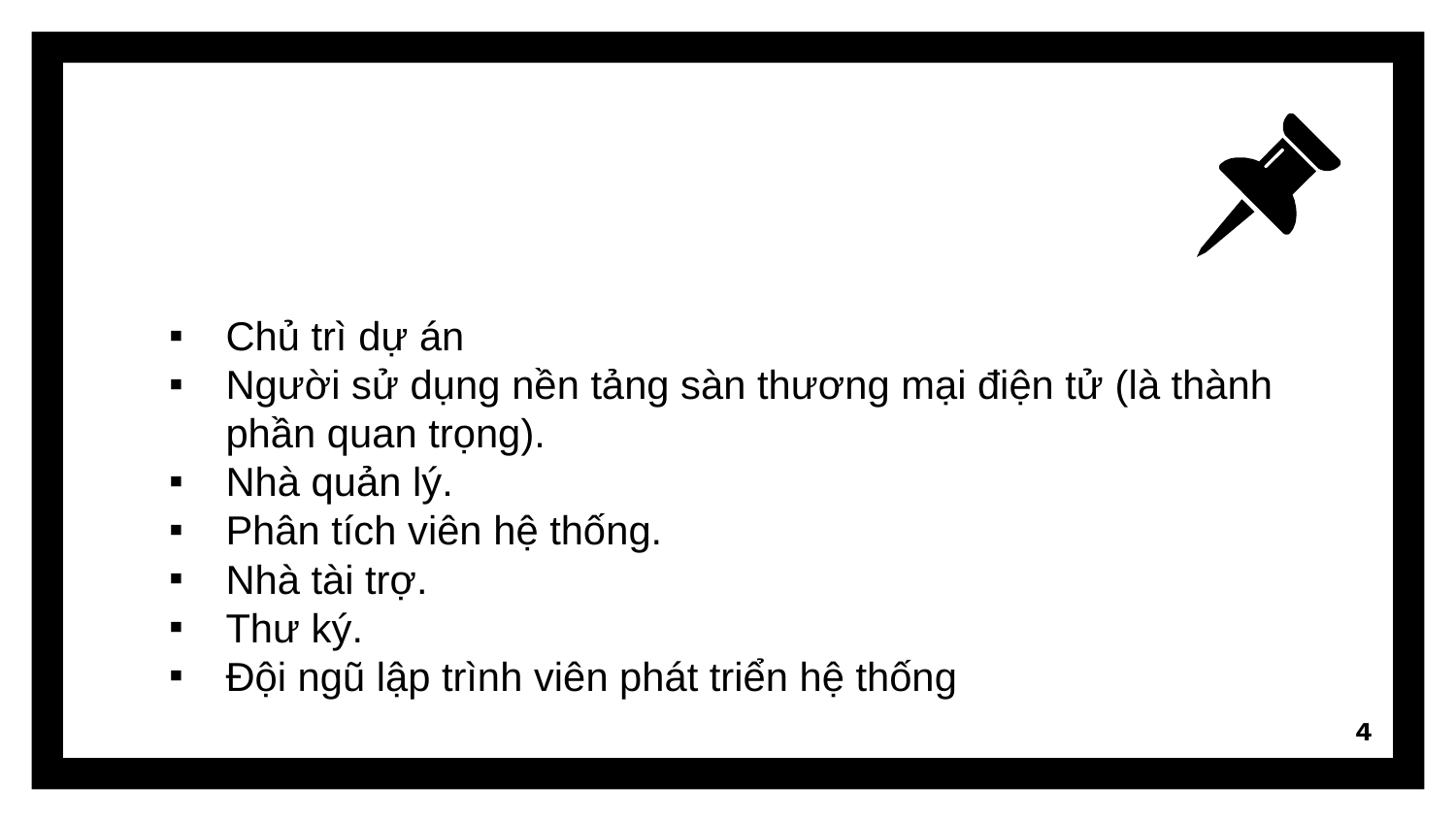

Chủ trì dự án
Người sử dụng nền tảng sàn thương mại điện tử (là thành phần quan trọng).
Nhà quản lý.
Phân tích viên hệ thống.
Nhà tài trợ.
Thư ký.
Đội ngũ lập trình viên phát triển hệ thống
4